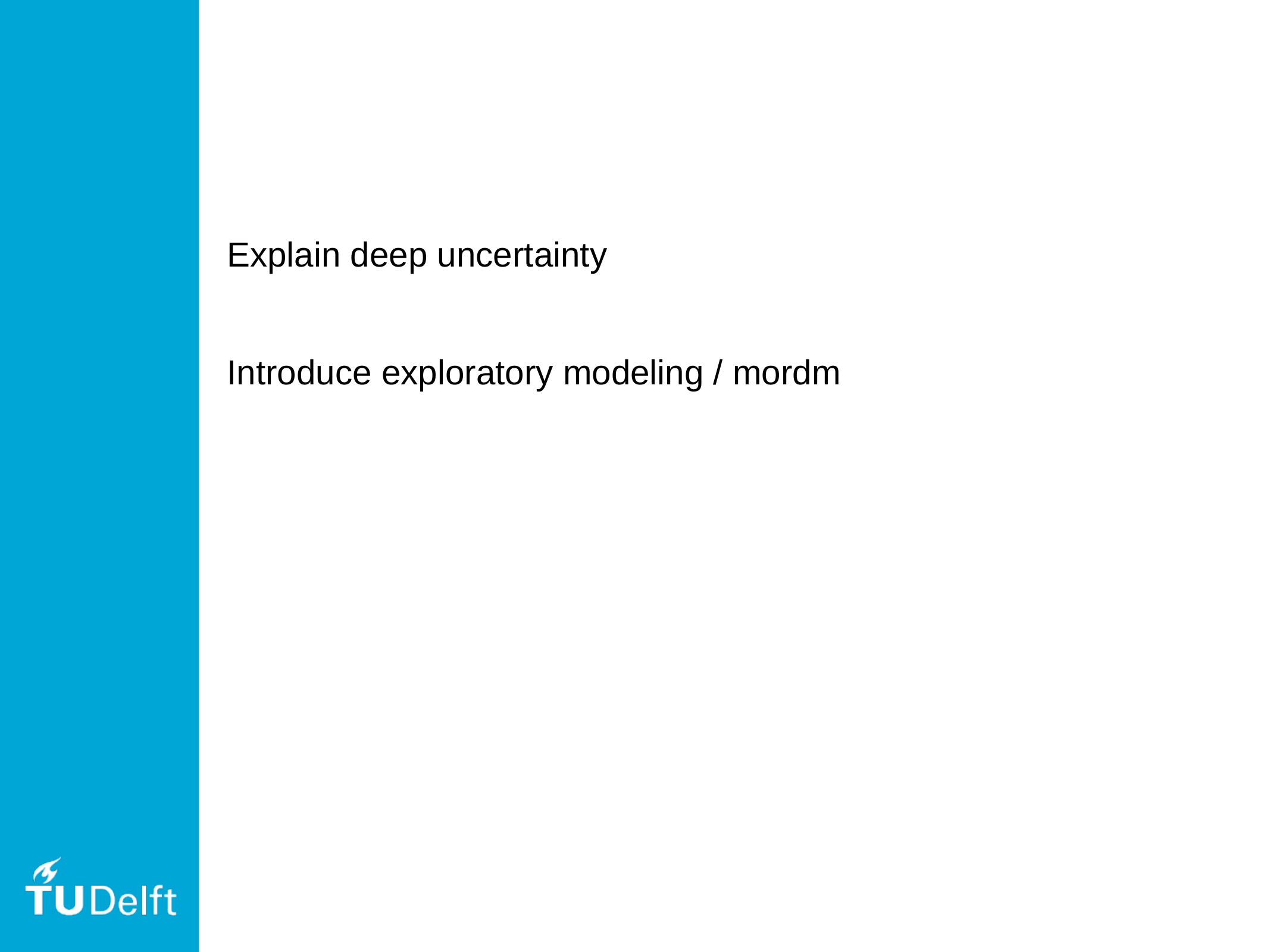

#
Explain deep uncertainty

Introduce exploratory modeling / mordm